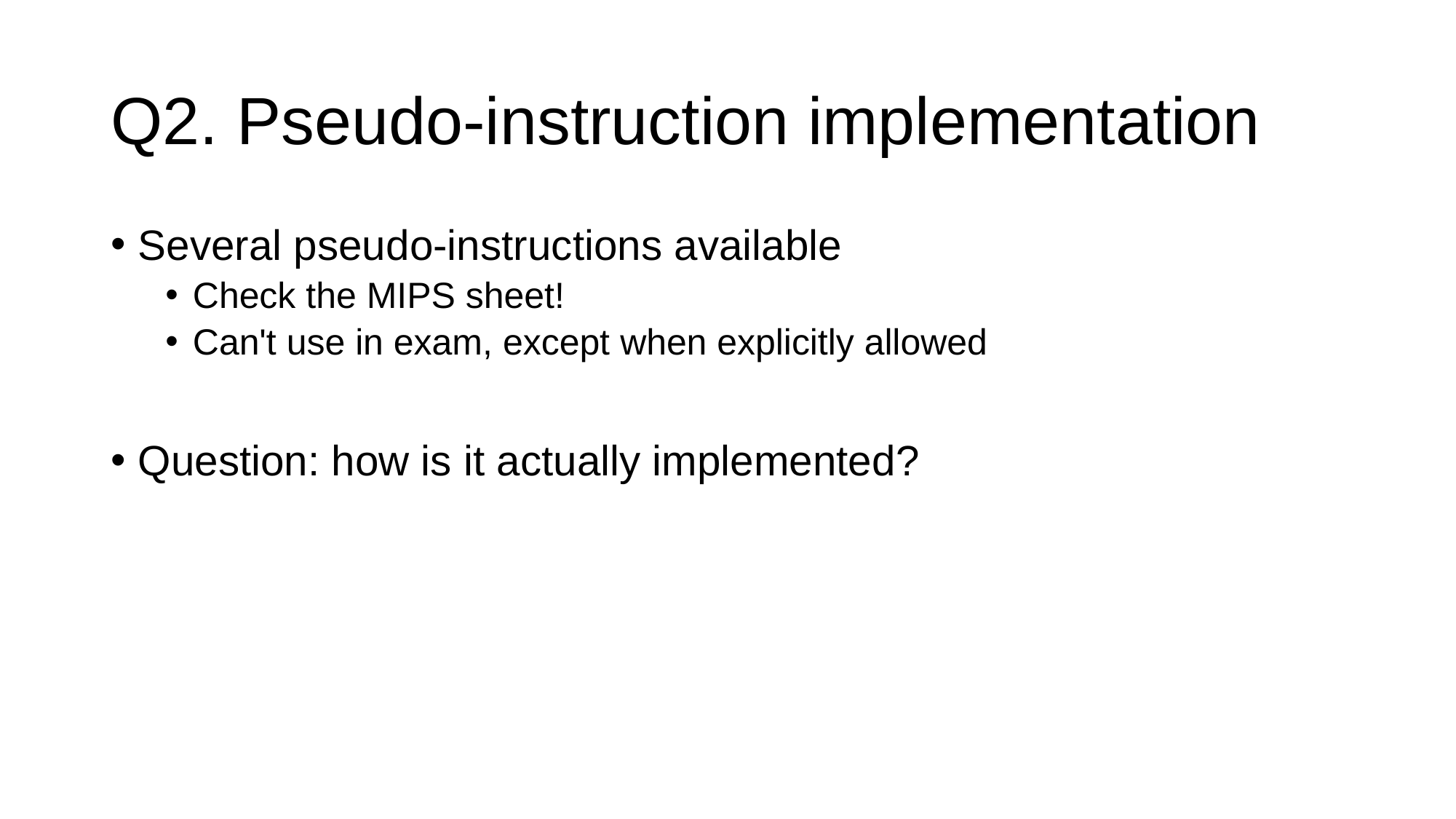

# Q2. Pseudo-instruction implementation
Several pseudo-instructions available
Check the MIPS sheet!
Can't use in exam, except when explicitly allowed

Question: how is it actually implemented?